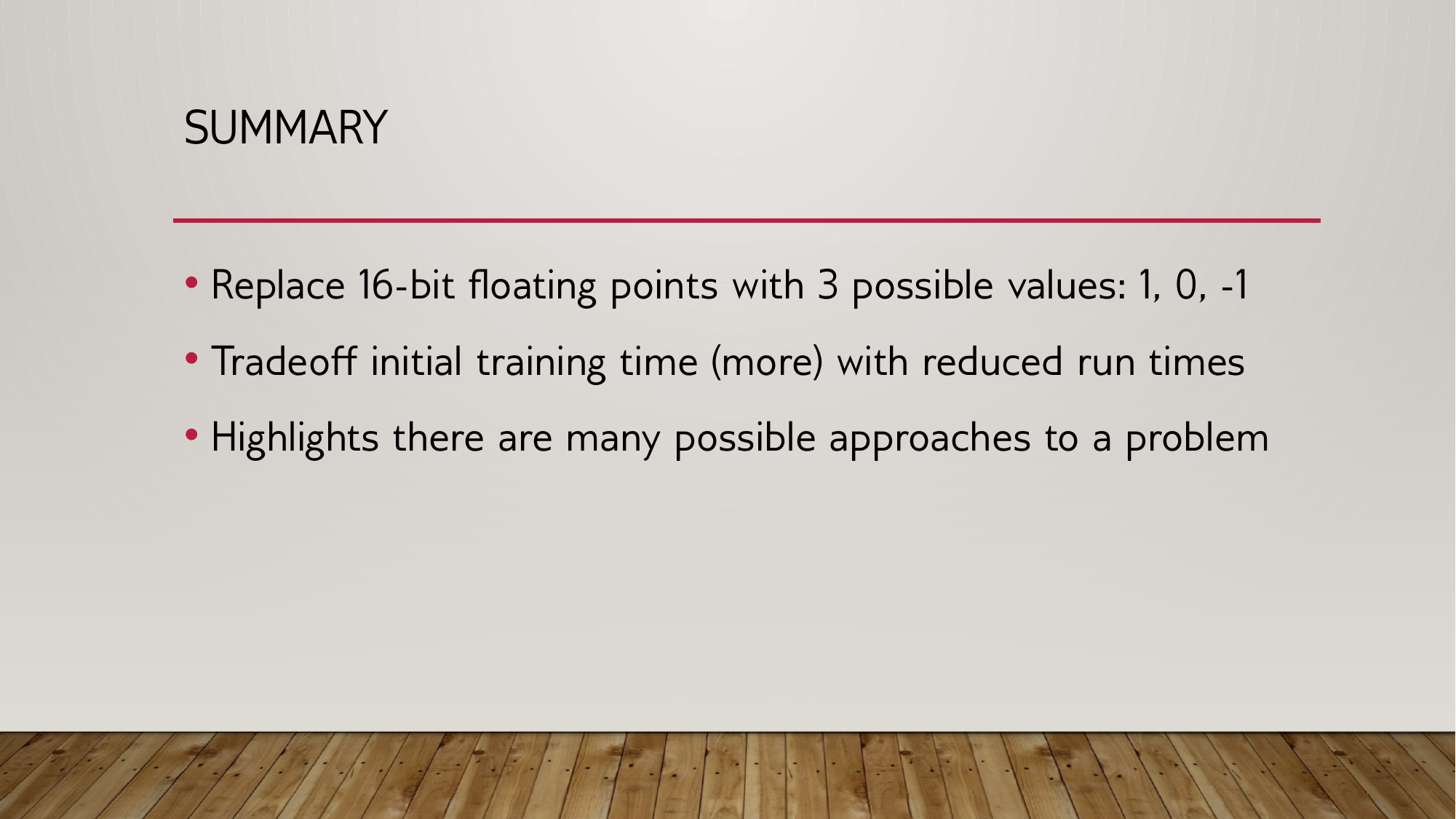

# summary
Replace 16-bit floating points with 3 possible values: 1, 0, -1
Tradeoff initial training time (more) with reduced run times
Highlights there are many possible approaches to a problem